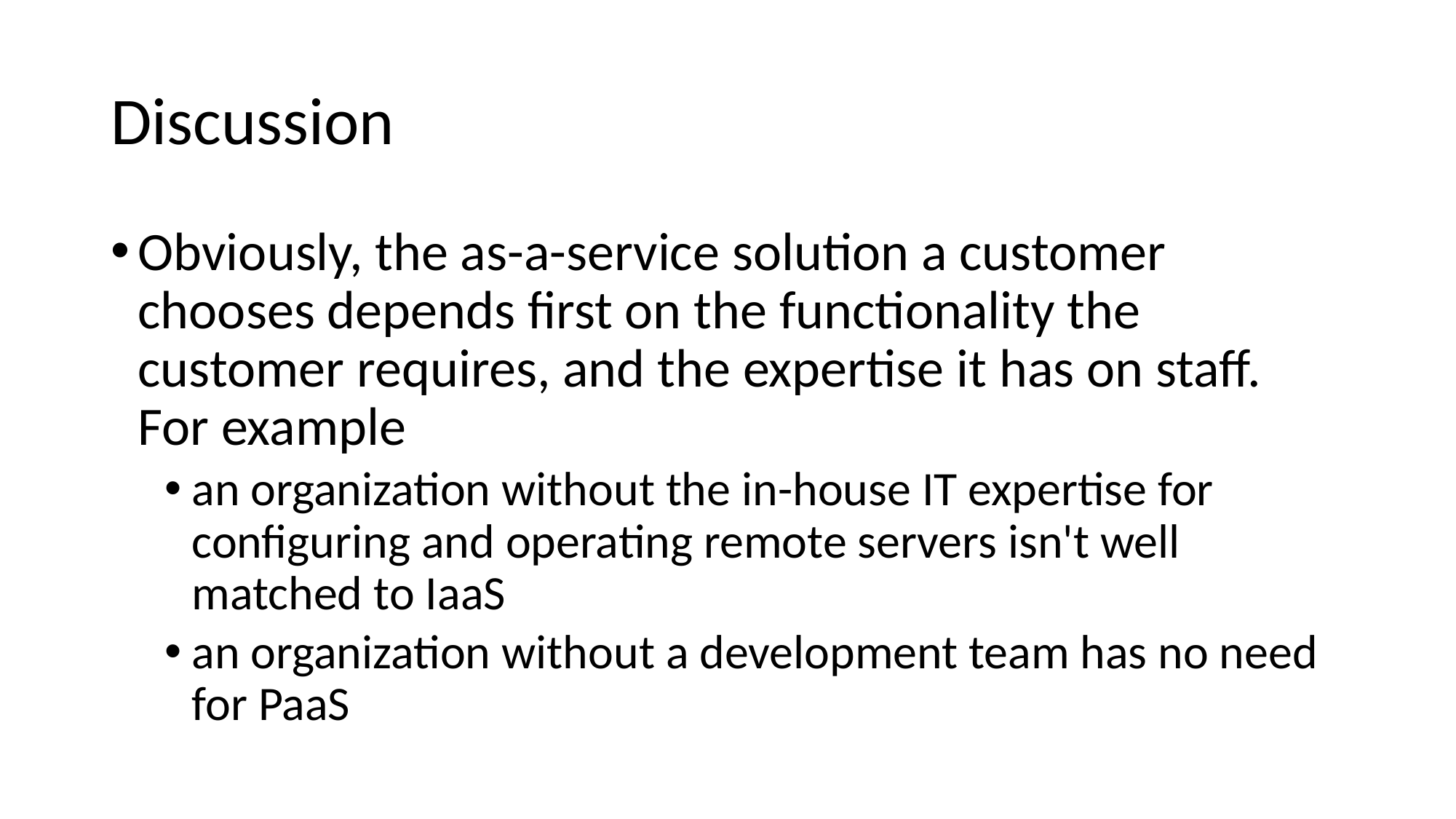

# Discussion
Obviously, the as-a-service solution a customer chooses depends first on the functionality the customer requires, and the expertise it has on staff. For example
an organization without the in-house IT expertise for configuring and operating remote servers isn't well matched to IaaS
an organization without a development team has no need for PaaS